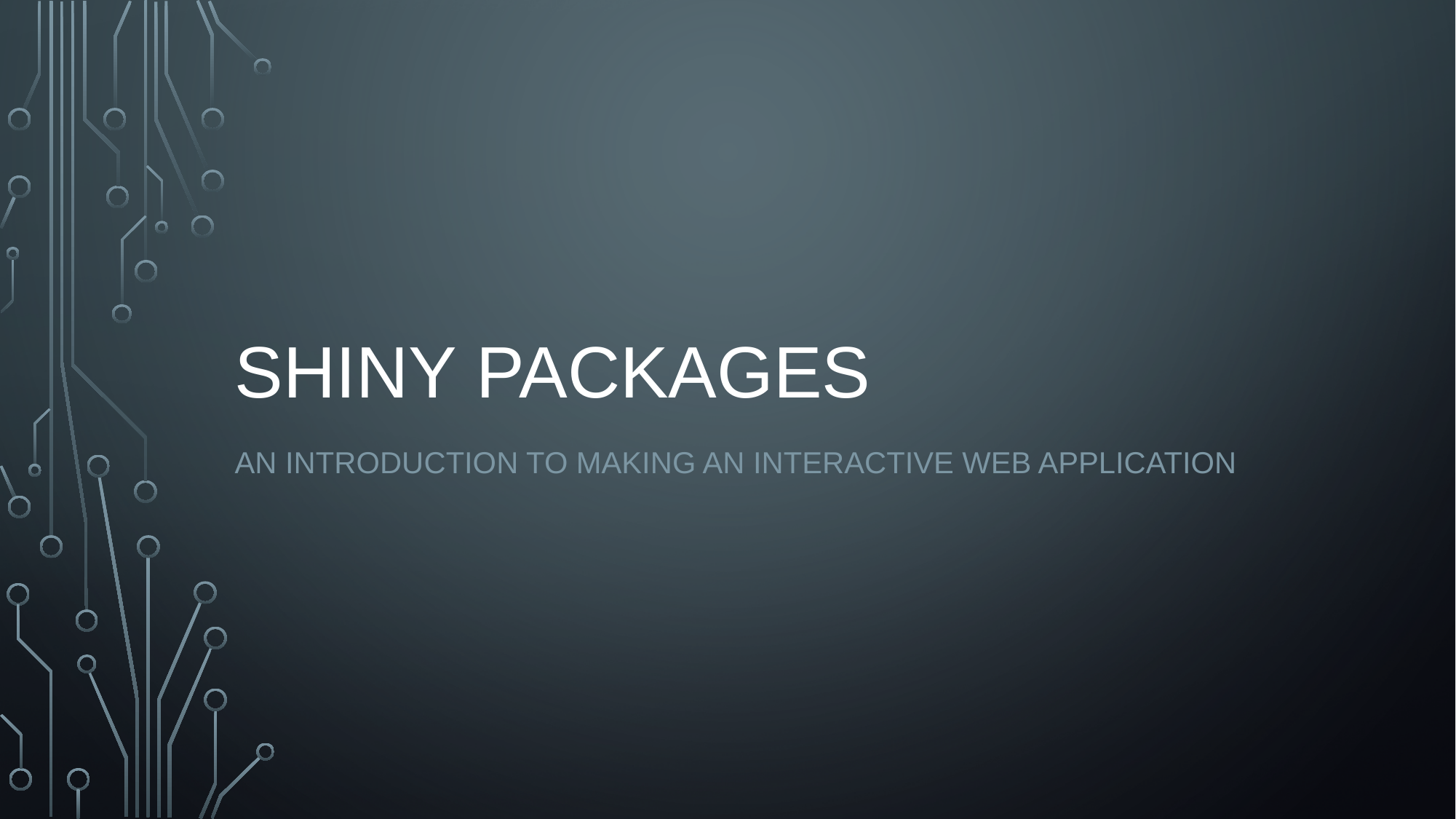

# Shiny packages
An introduction to making an interactive web application